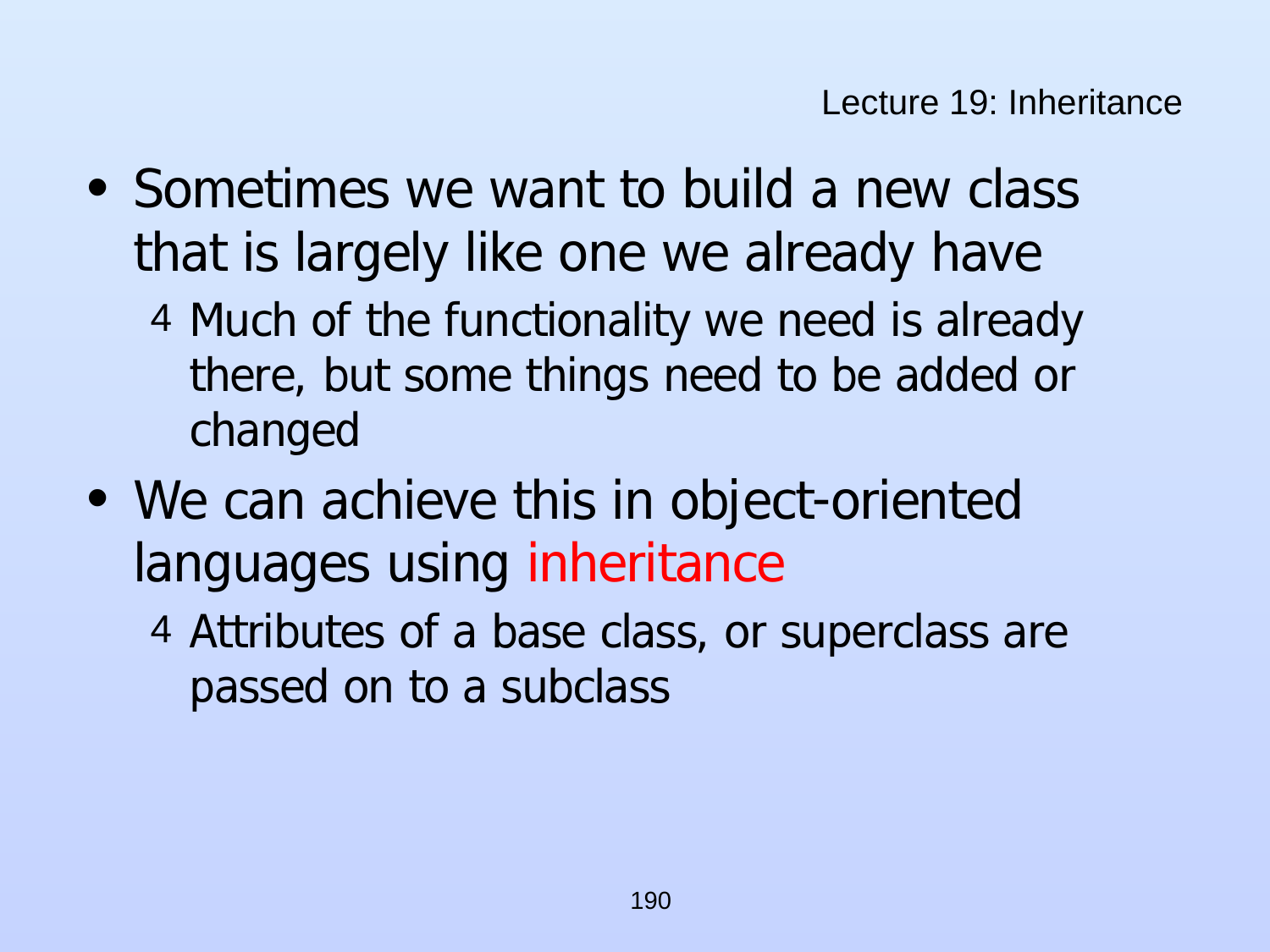

# Lecture 19: Inheritance
Sometimes we want to build a new class that is largely like one we already have
Much of the functionality we need is already there, but some things need to be added or changed
We can achieve this in object-oriented languages using inheritance
Attributes of a base class, or superclass are passed on to a subclass
190